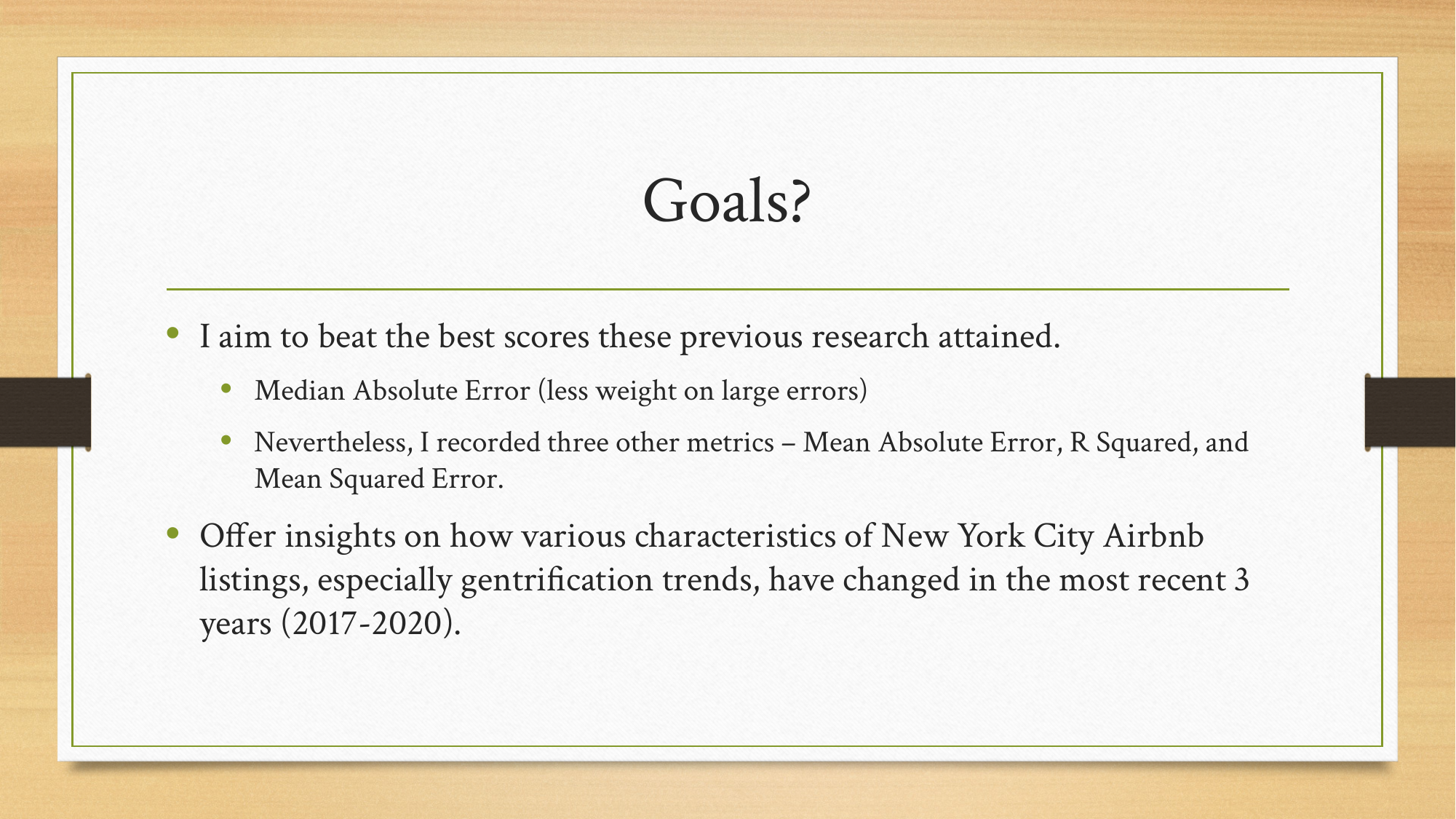

# Goals?
I aim to beat the best scores these previous research attained.
Median Absolute Error (less weight on large errors)
Nevertheless, I recorded three other metrics – Mean Absolute Error, R Squared, and Mean Squared Error.
Offer insights on how various characteristics of New York City Airbnb listings, especially gentrification trends, have changed in the most recent 3 years (2017-2020).